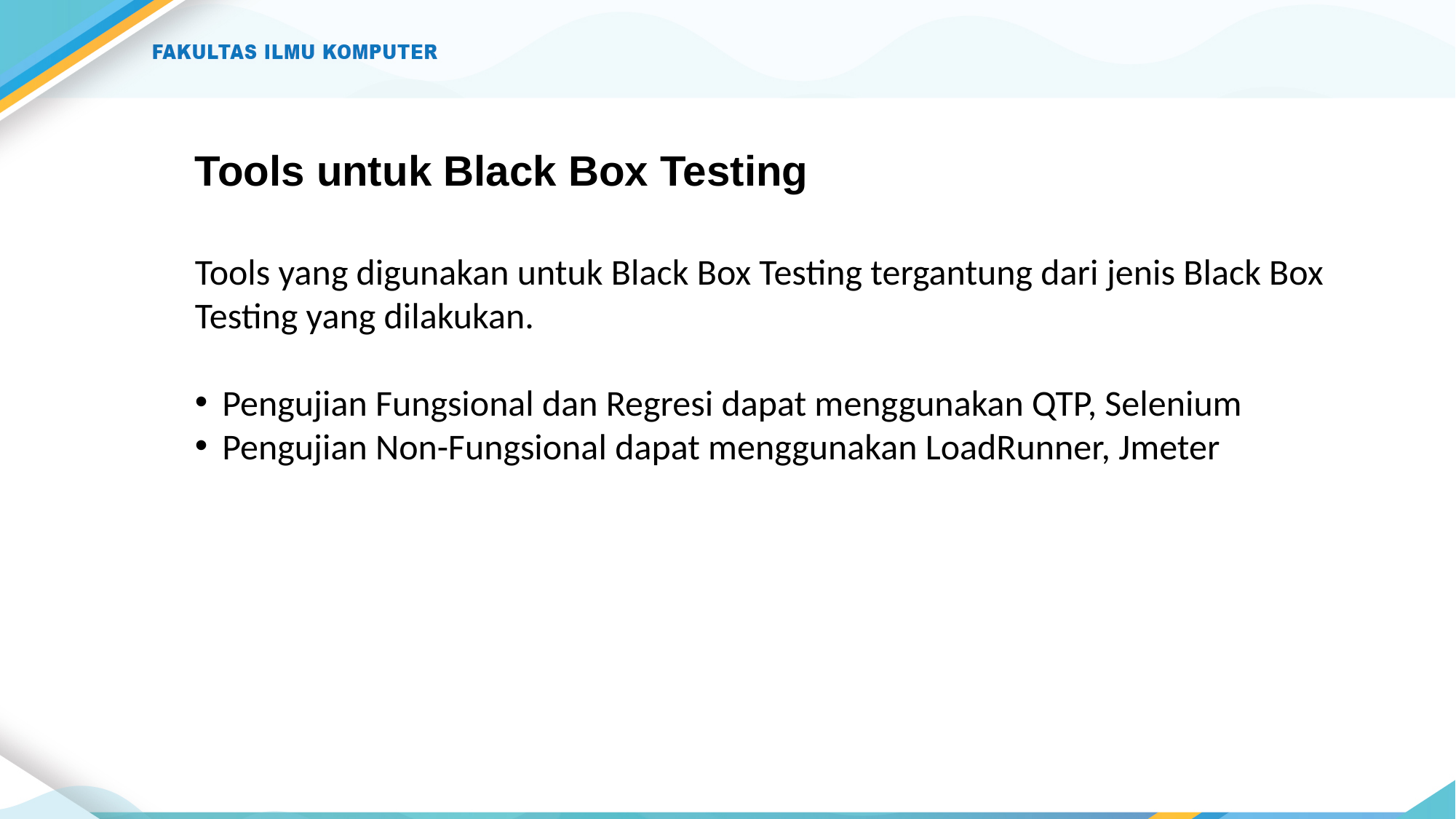

# Tools untuk Black Box Testing
Tools yang digunakan untuk Black Box Testing tergantung dari jenis Black Box Testing yang dilakukan.

Pengujian Fungsional dan Regresi dapat menggunakan QTP, Selenium
Pengujian Non-Fungsional dapat menggunakan LoadRunner, Jmeter